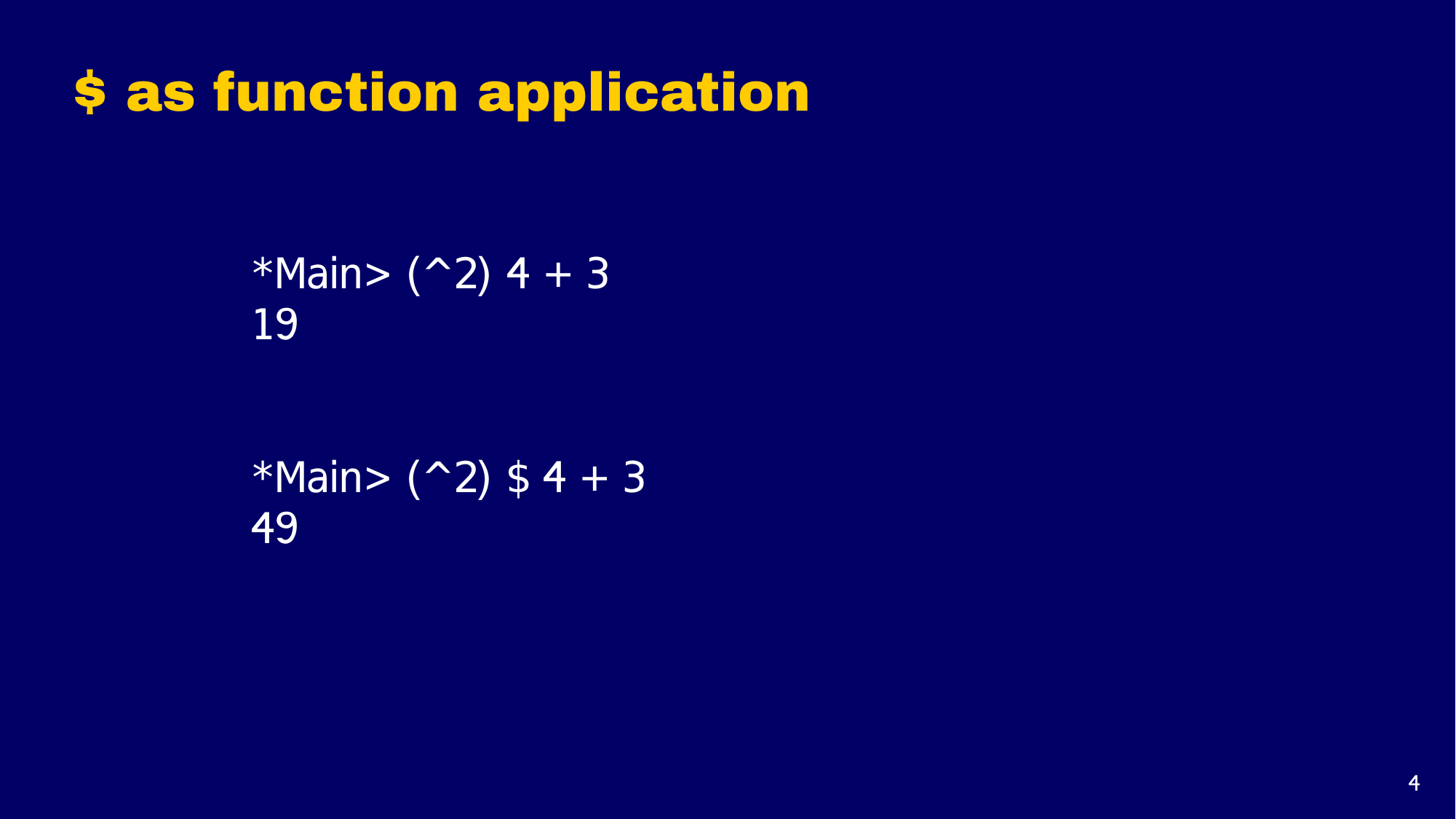

# $ as function application
*Main> (^2) 4 + 3
19

*Main> (^2) $ 4 + 3
49
4